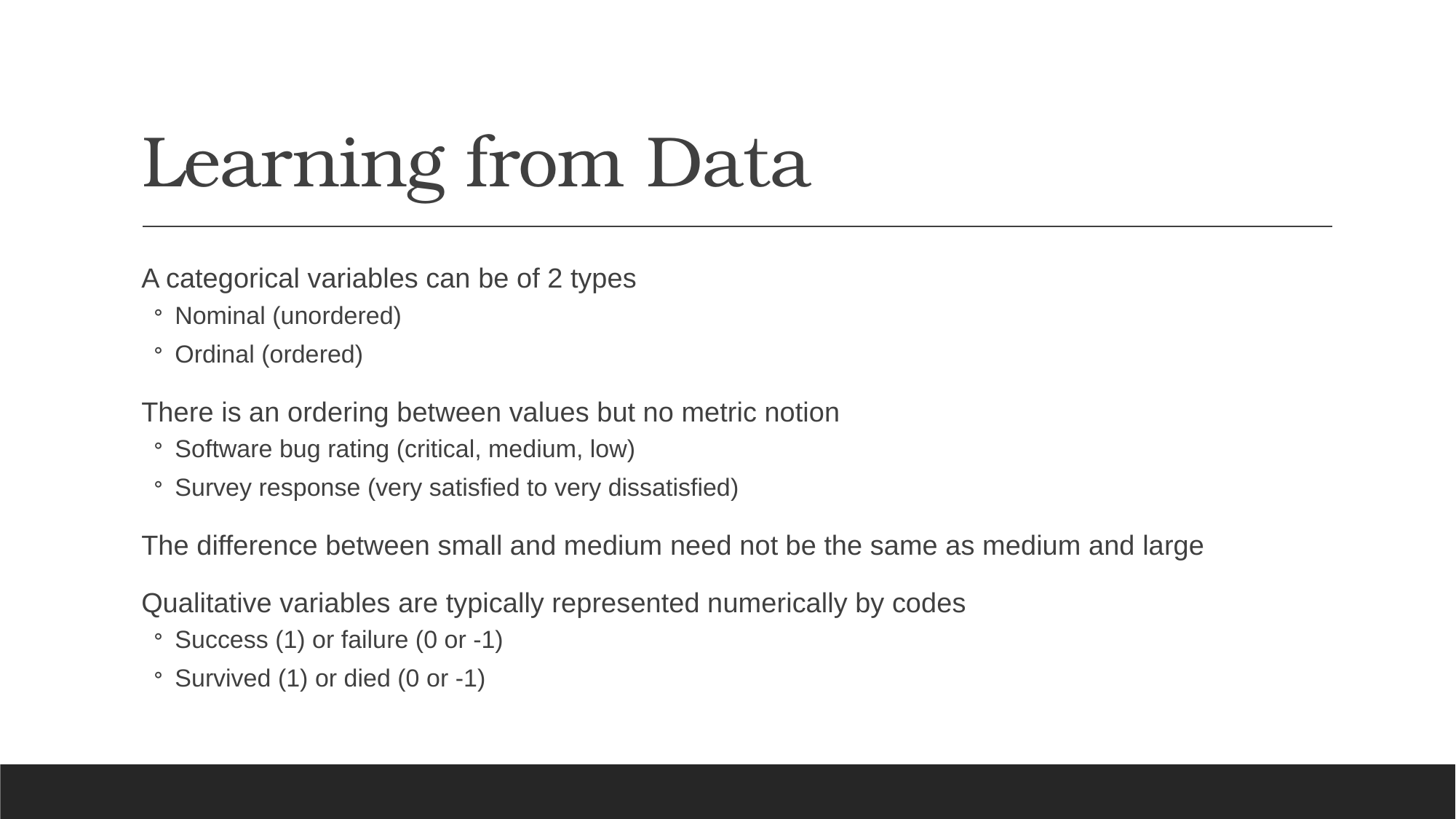

# Learning from Data
A categorical variables can be of 2 types
Nominal (unordered)
Ordinal (ordered)
There is an ordering between values but no metric notion
Software bug rating (critical, medium, low)
Survey response (very satisfied to very dissatisfied)
The difference between small and medium need not be the same as medium and large
Qualitative variables are typically represented numerically by codes
Success (1) or failure (0 or -1)
Survived (1) or died (0 or -1)